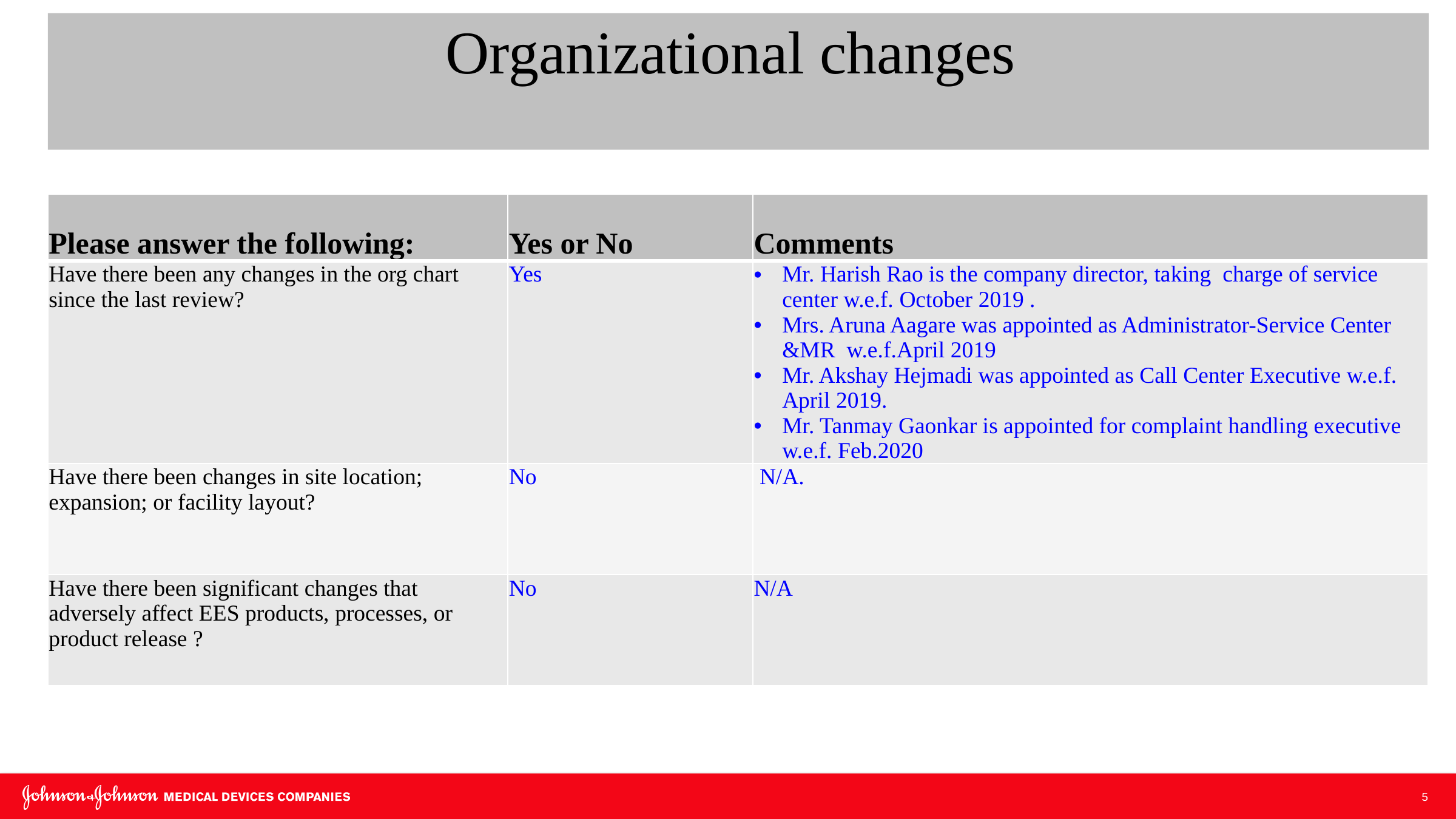

Organizational changes

| Please answer the following: | Yes or No | Comments |
| --- | --- | --- |
| Have there been any changes in the org chart since the last review? | Yes | Mr. Harish Rao is the company director, taking charge of service center w.e.f. October 2019 . Mrs. Aruna Aagare was appointed as Administrator-Service Center &MR w.e.f.April 2019 Mr. Akshay Hejmadi was appointed as Call Center Executive w.e.f. April 2019. Mr. Tanmay Gaonkar is appointed for complaint handling executive w.e.f. Feb.2020 |
| Have there been changes in site location; expansion; or facility layout? | No | N/A. |
| Have there been significant changes that adversely affect EES products, processes, or product release ? | No | N/A |
5